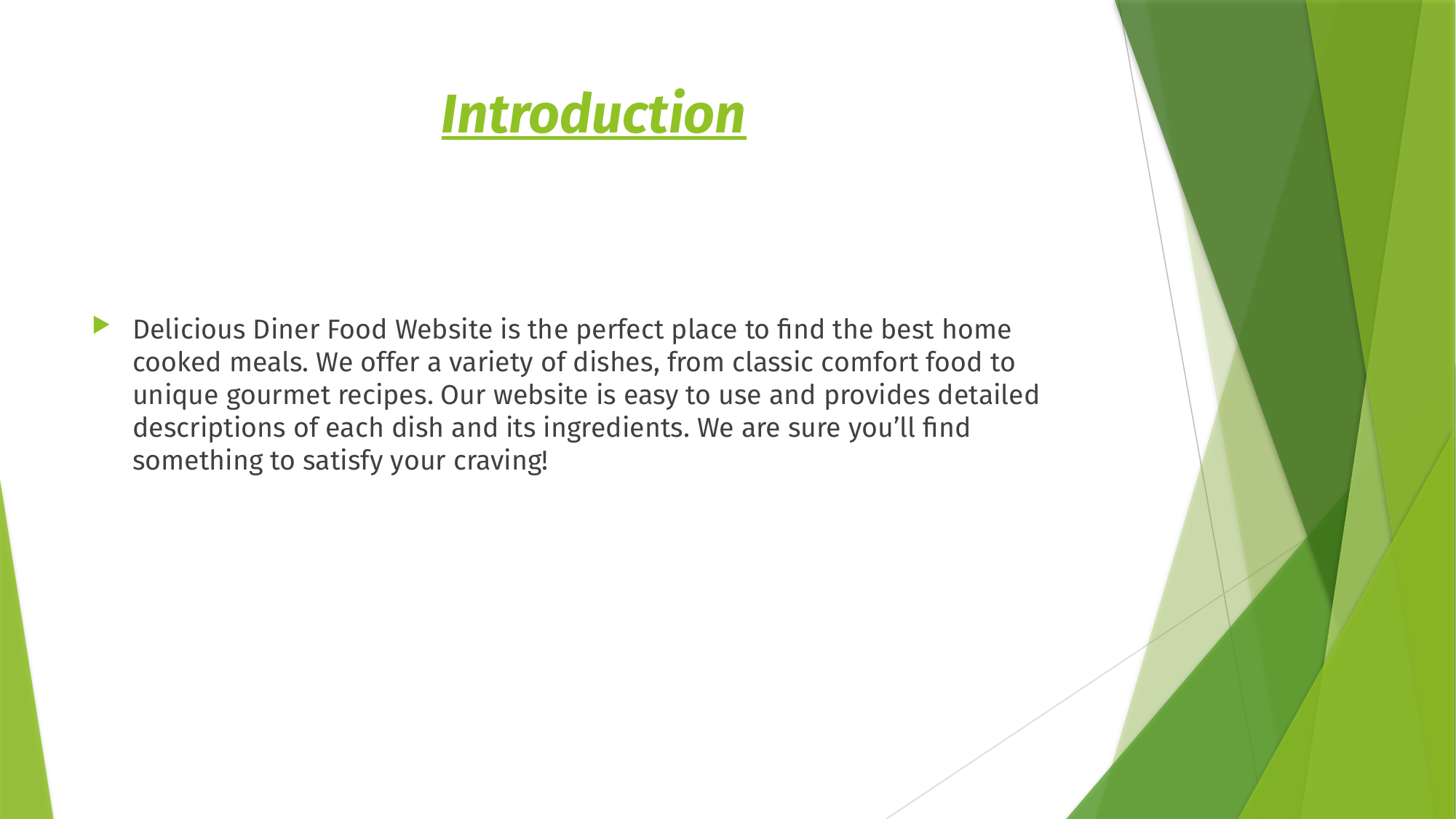

# Introduction

Delicious Diner Food Website is the perfect place to find the best home cooked meals. We offer a variety of dishes, from classic comfort food to unique gourmet recipes. Our website is easy to use and provides detailed descriptions of each dish and its ingredients. We are sure you’ll find something to satisfy your craving!